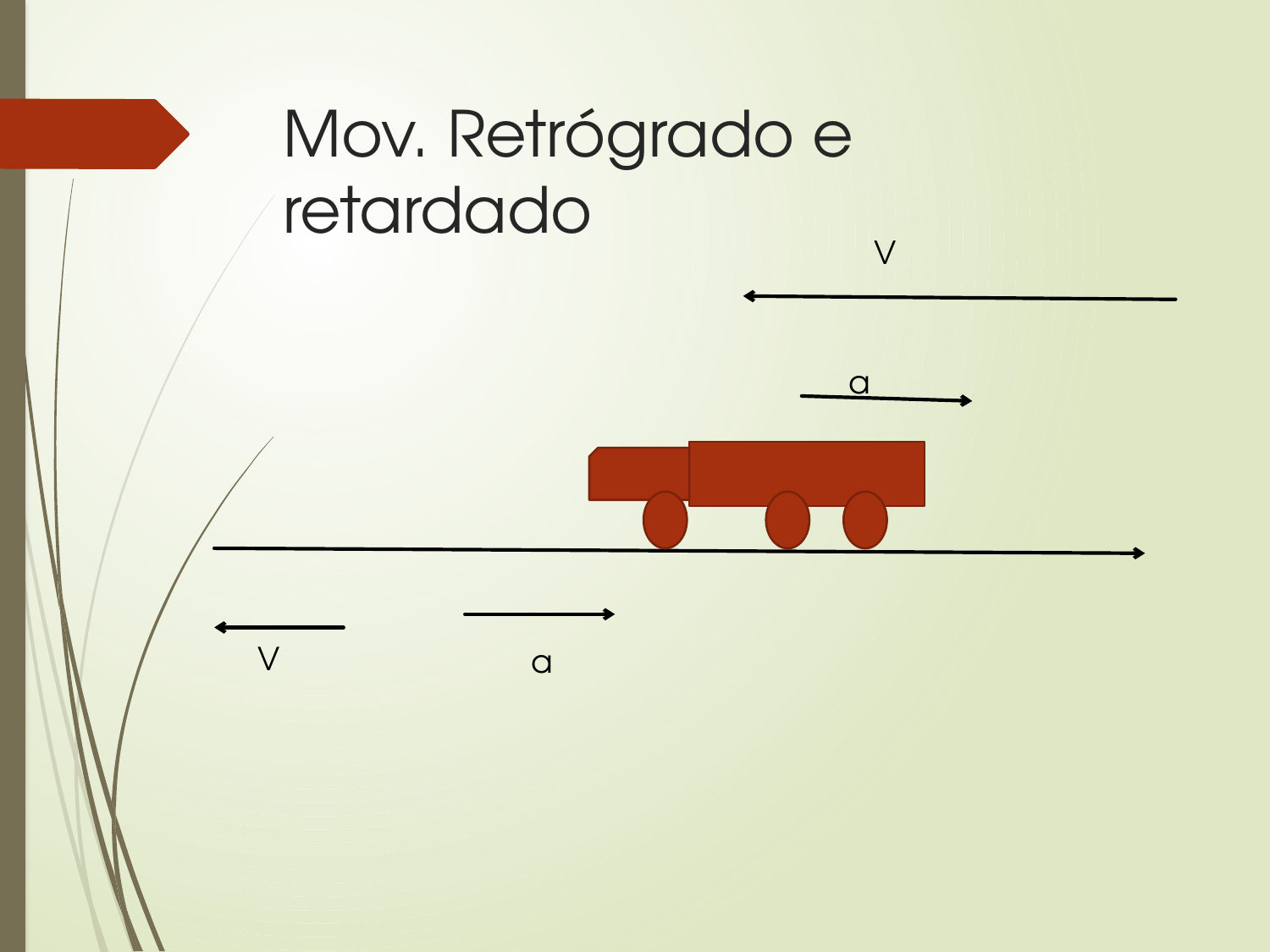

# Mov. Retrógrado e retardado
  V
   a

  V
   a